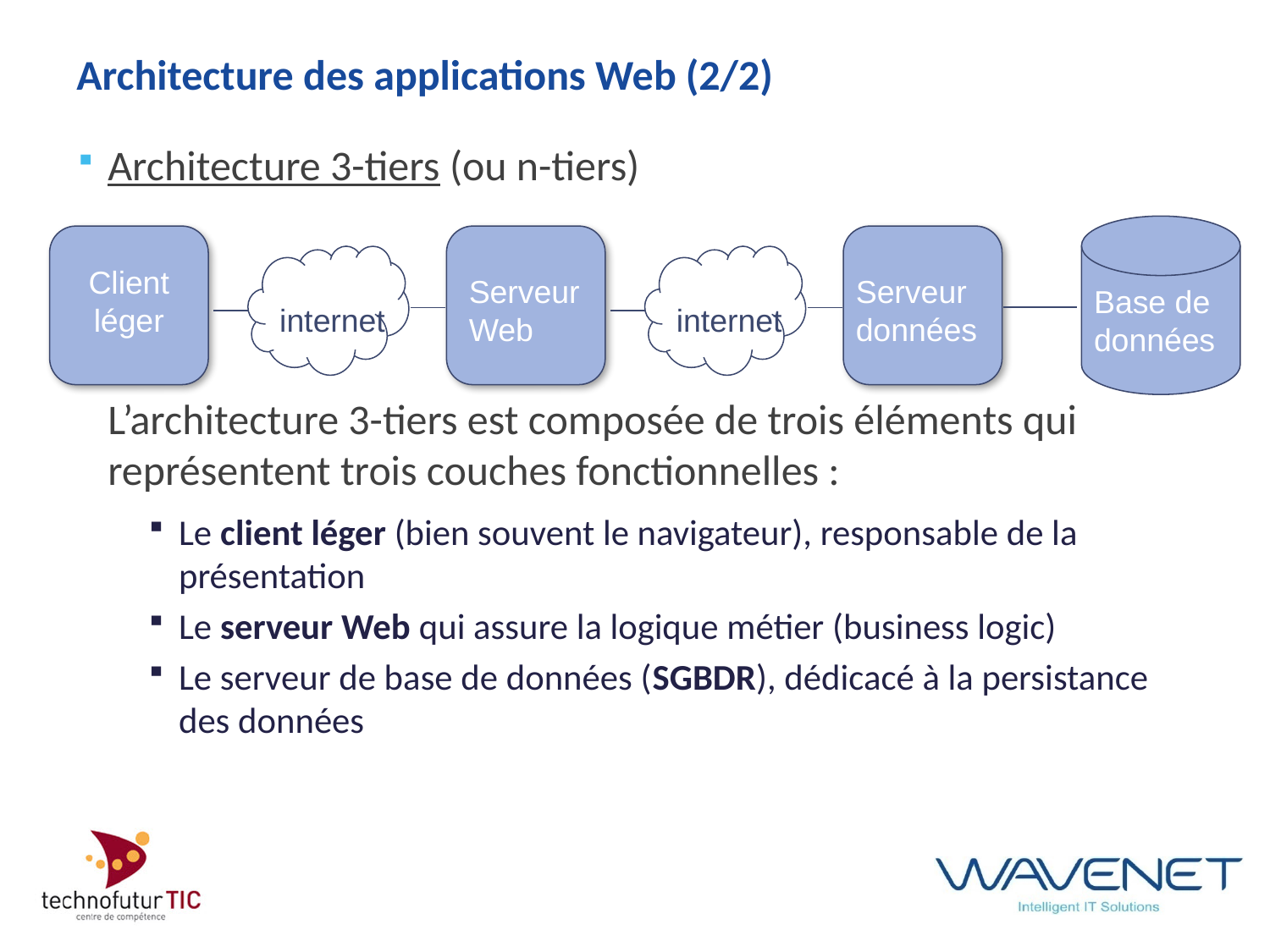

# Architecture des applications Web (2/2)
Architecture 3-tiers (ou n-tiers)

	L’architecture 3-tiers est composée de trois éléments qui représentent trois couches fonctionnelles :
Le client léger (bien souvent le navigateur), responsable de la présentation
Le serveur Web qui assure la logique métier (business logic)
Le serveur de base de données (SGBDR), dédicacé à la persistance des données

internet

internet
Client
léger
Serveur
Web
Serveur
données
Base de
données